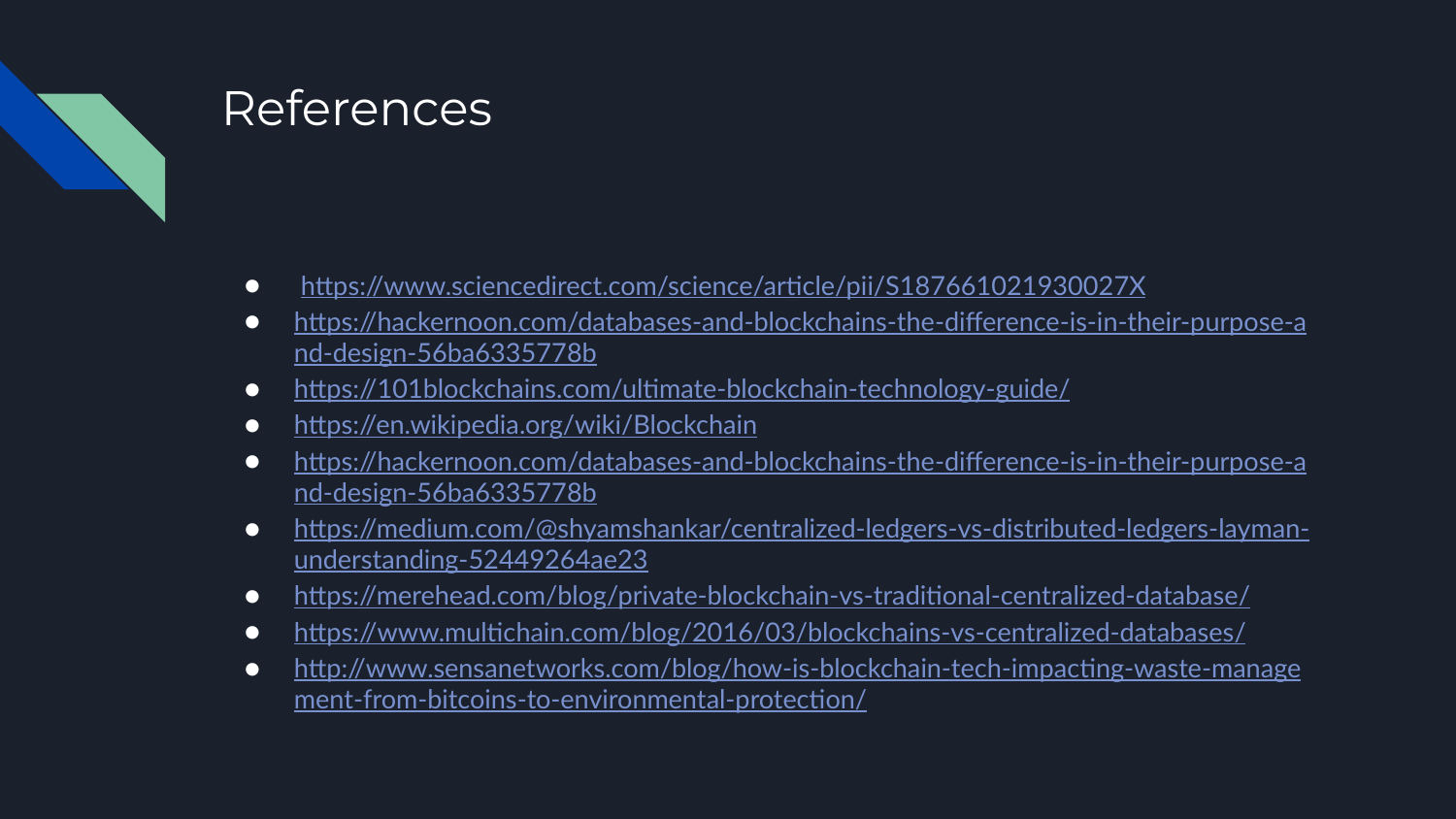

# References
 https://www.sciencedirect.com/science/article/pii/S187661021930027X
https://hackernoon.com/databases-and-blockchains-the-difference-is-in-their-purpose-and-design-56ba6335778b
https://101blockchains.com/ultimate-blockchain-technology-guide/
https://en.wikipedia.org/wiki/Blockchain
https://hackernoon.com/databases-and-blockchains-the-difference-is-in-their-purpose-and-design-56ba6335778b
https://medium.com/@shyamshankar/centralized-ledgers-vs-distributed-ledgers-layman-understanding-52449264ae23
https://merehead.com/blog/private-blockchain-vs-traditional-centralized-database/
https://www.multichain.com/blog/2016/03/blockchains-vs-centralized-databases/
http://www.sensanetworks.com/blog/how-is-blockchain-tech-impacting-waste-management-from-bitcoins-to-environmental-protection/

https://en.wikipedia.org/wiki/The_Plastic_Bank